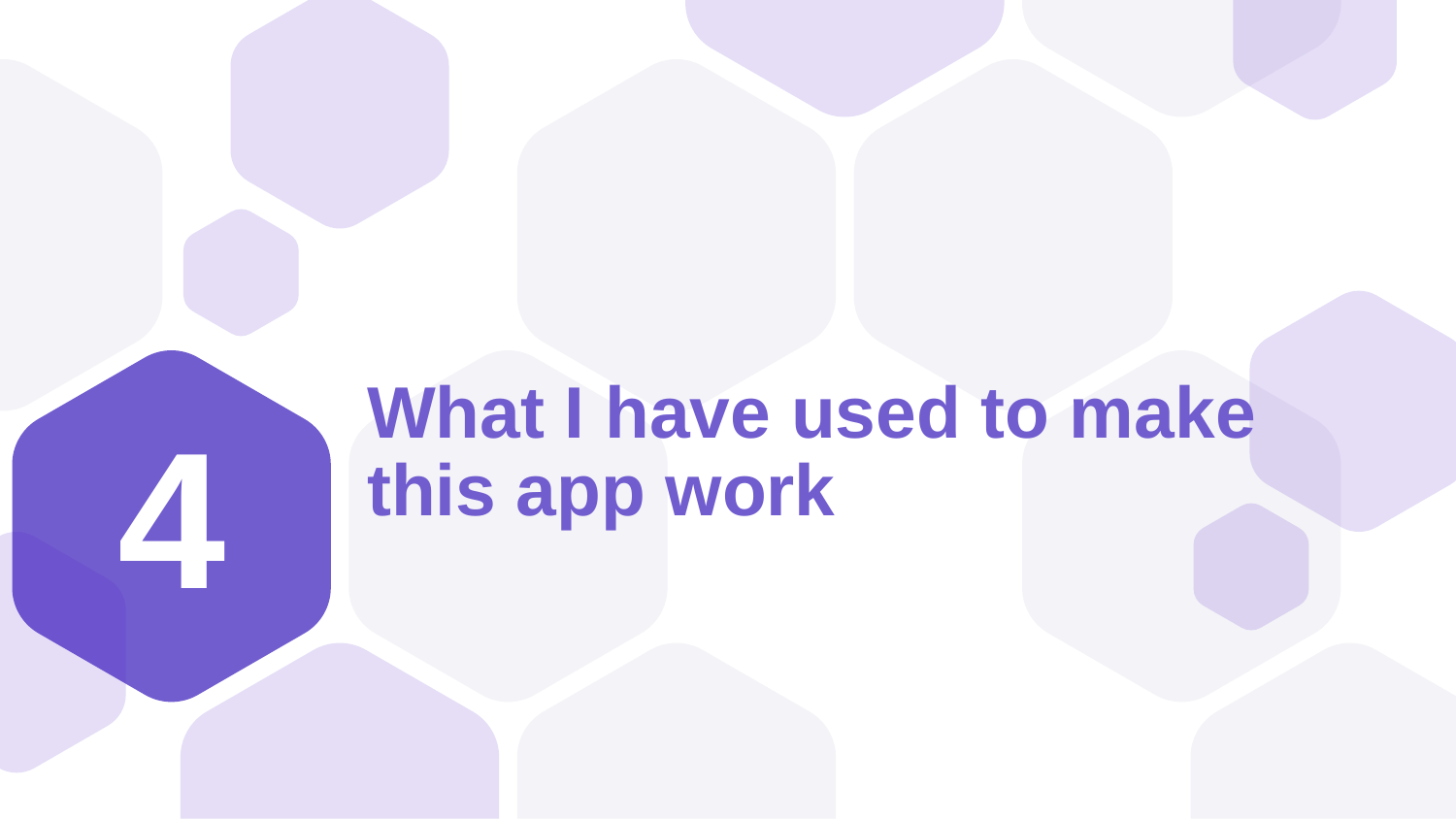

4
# What I have used to make this app work